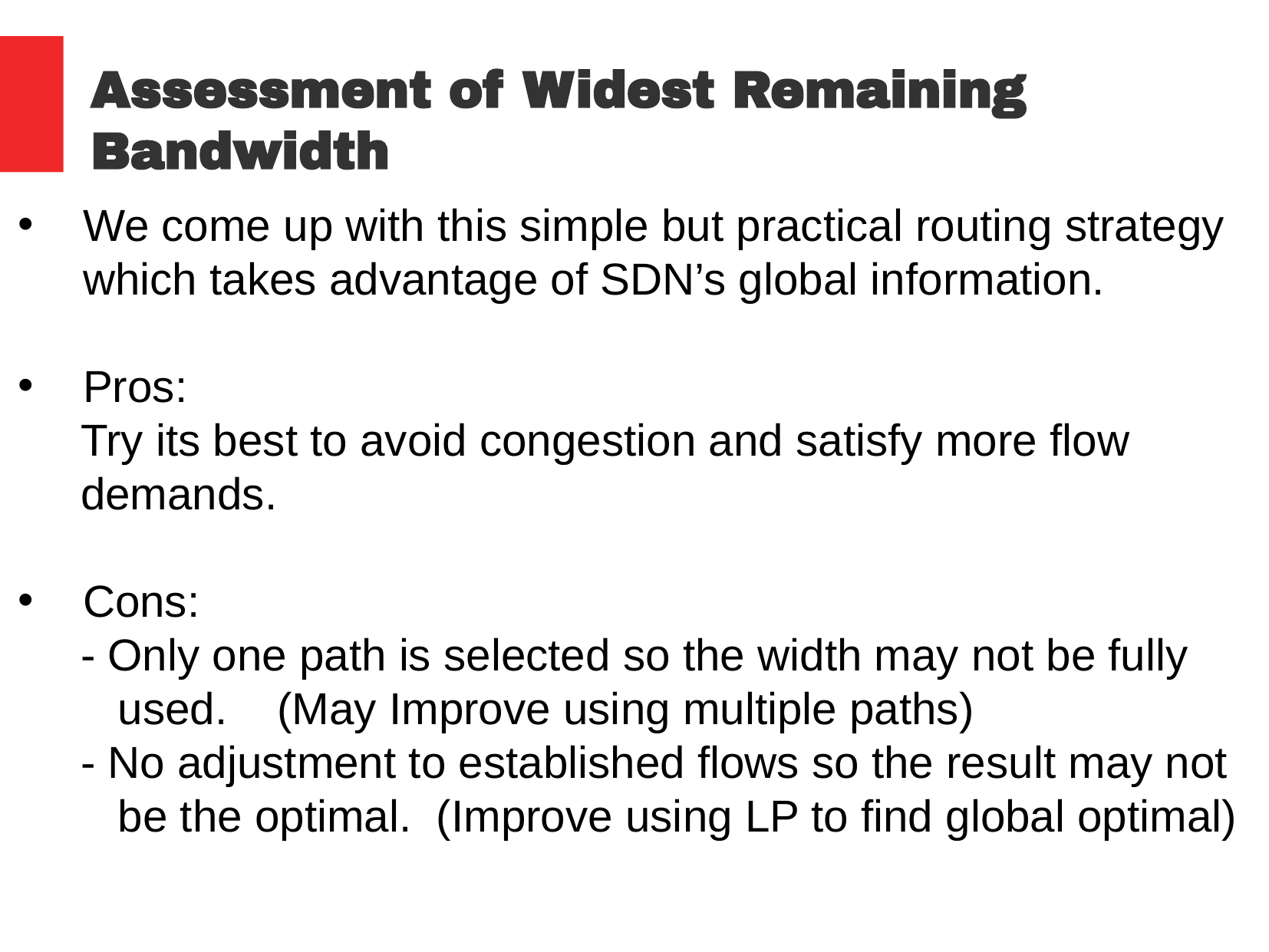

# Assessment of Widest Remaining Bandwidth
We come up with this simple but practical routing strategy which takes advantage of SDN’s global information.

Pros:
     Try its best to avoid congestion and satisfy more flow
     demands.

Cons:
     - Only one path is selected so the width may not be fully
        used.    (May Improve using multiple paths)
     - No adjustment to established flows so the result may not
        be the optimal.  (Improve using LP to find global optimal)